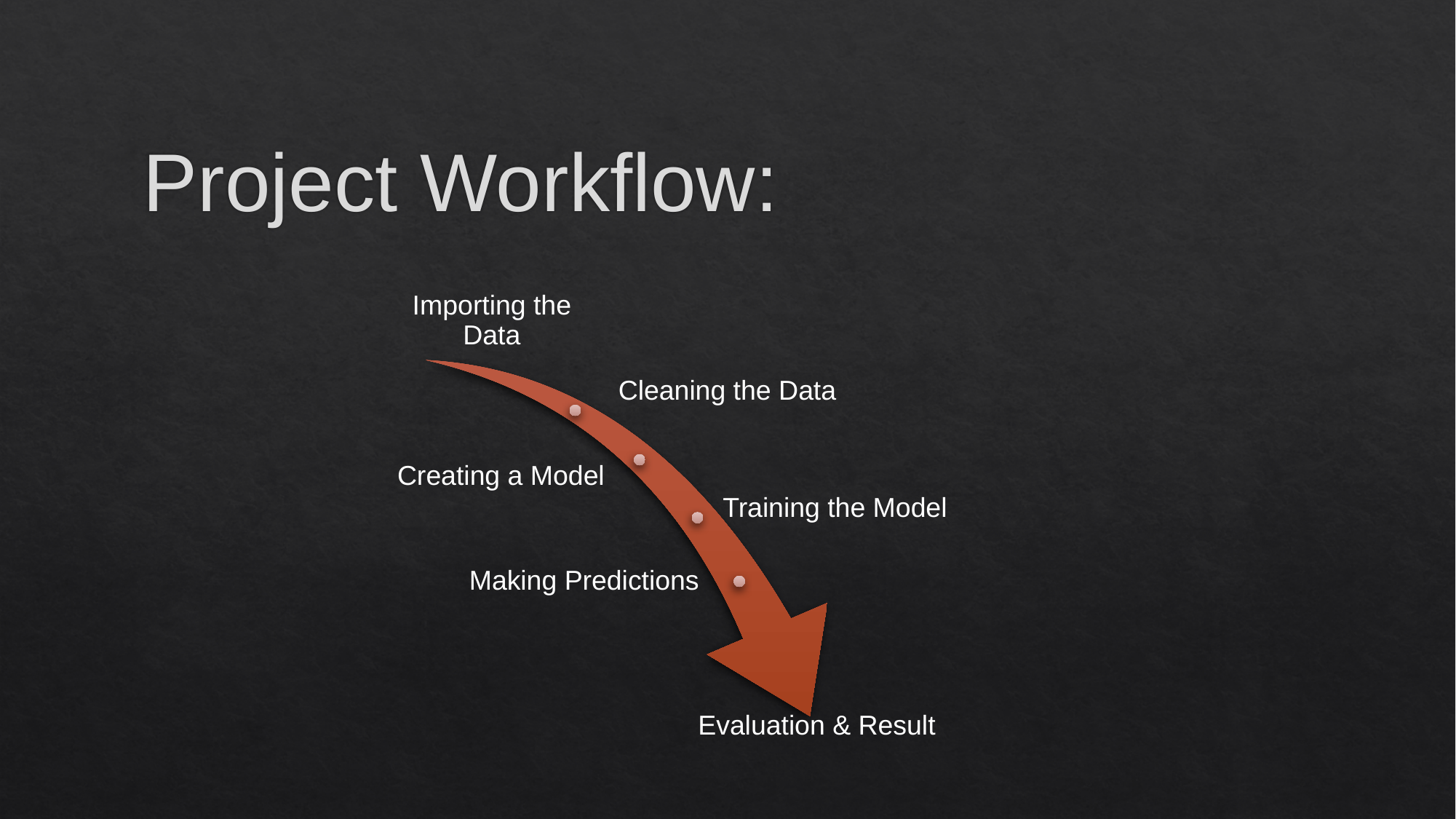

# Project Workflow:
Importing the Data
Cleaning the Data
Creating a Model
Training the Model
Making Predictions
Evaluation & Result